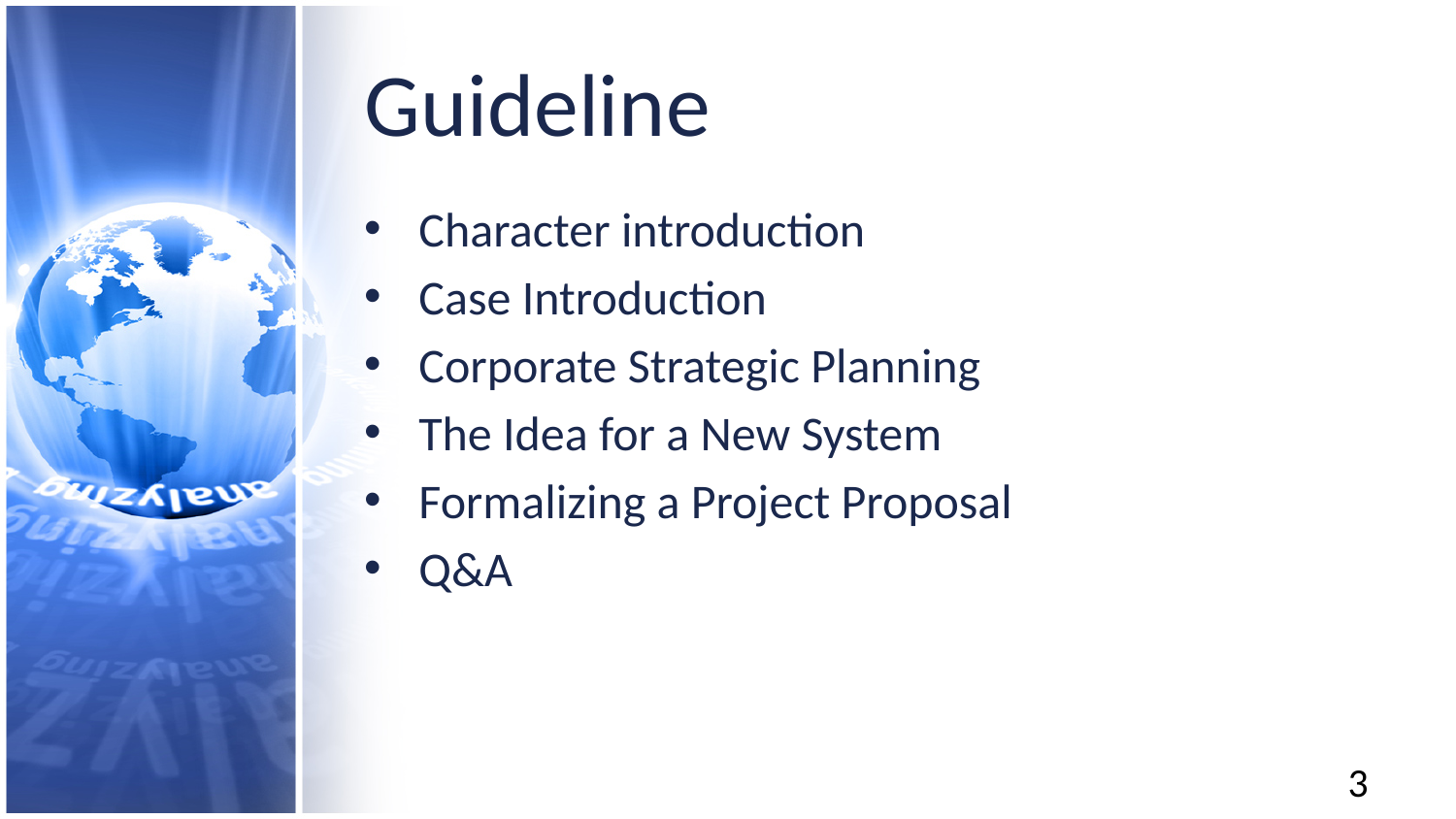

# Guideline
Character introduction
Case Introduction
Corporate Strategic Planning
The Idea for a New System
Formalizing a Project Proposal
Q&A

3